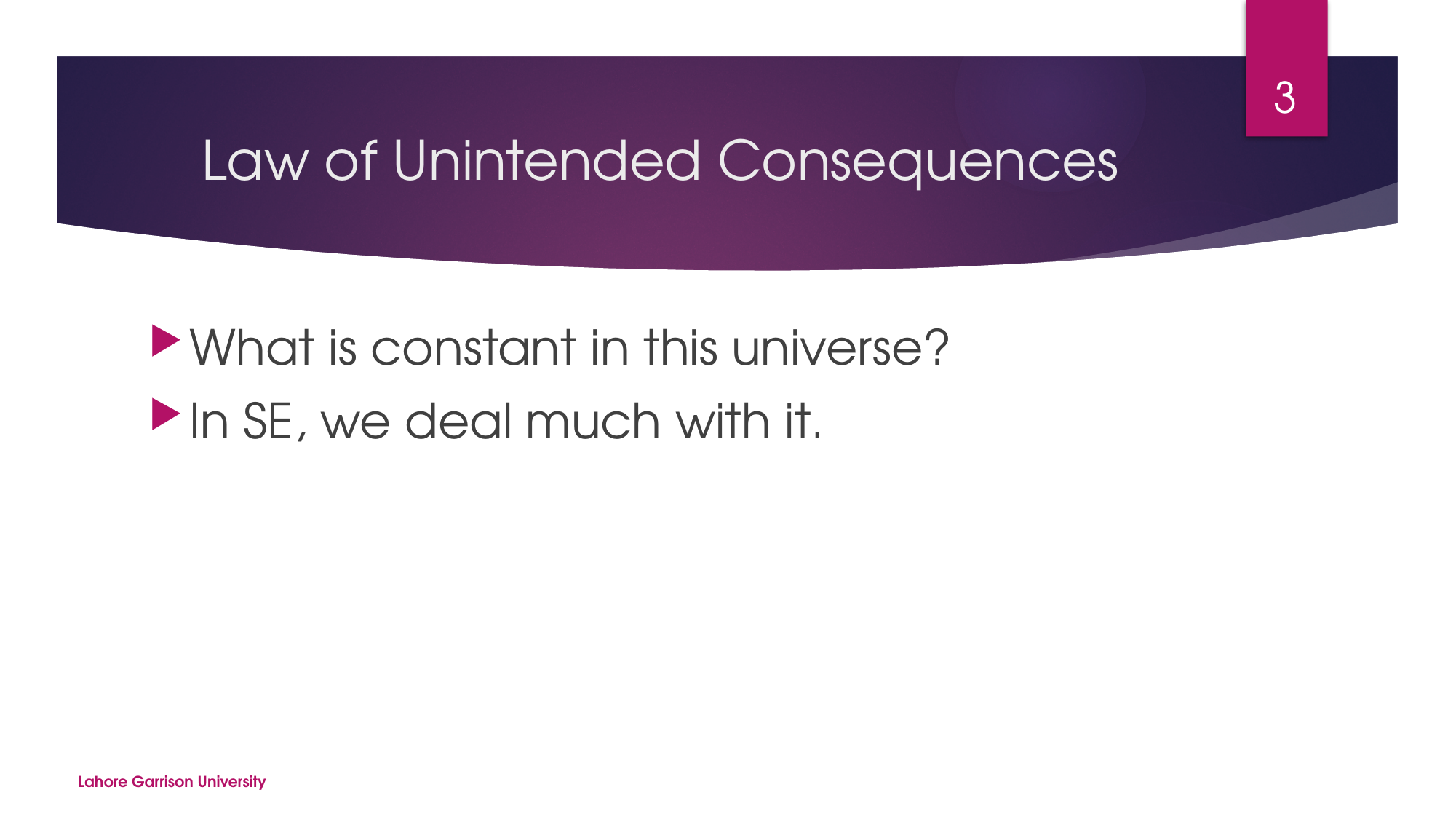

3
# Law of Unintended Consequences
What is constant in this universe?
In SE, we deal much with it.
Lahore Garrison University